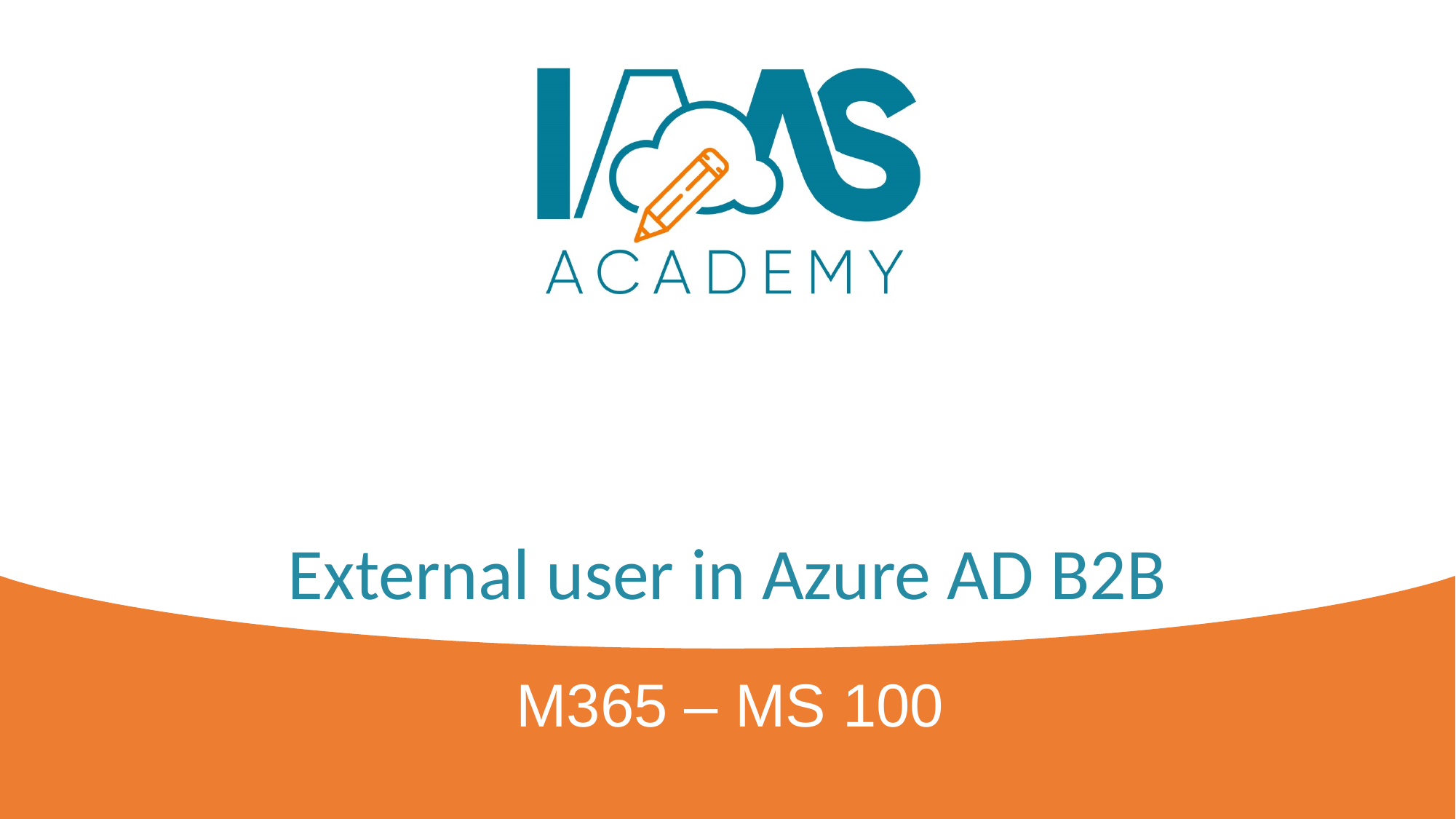

# External user in Azure AD B2B
M365 – MS 100